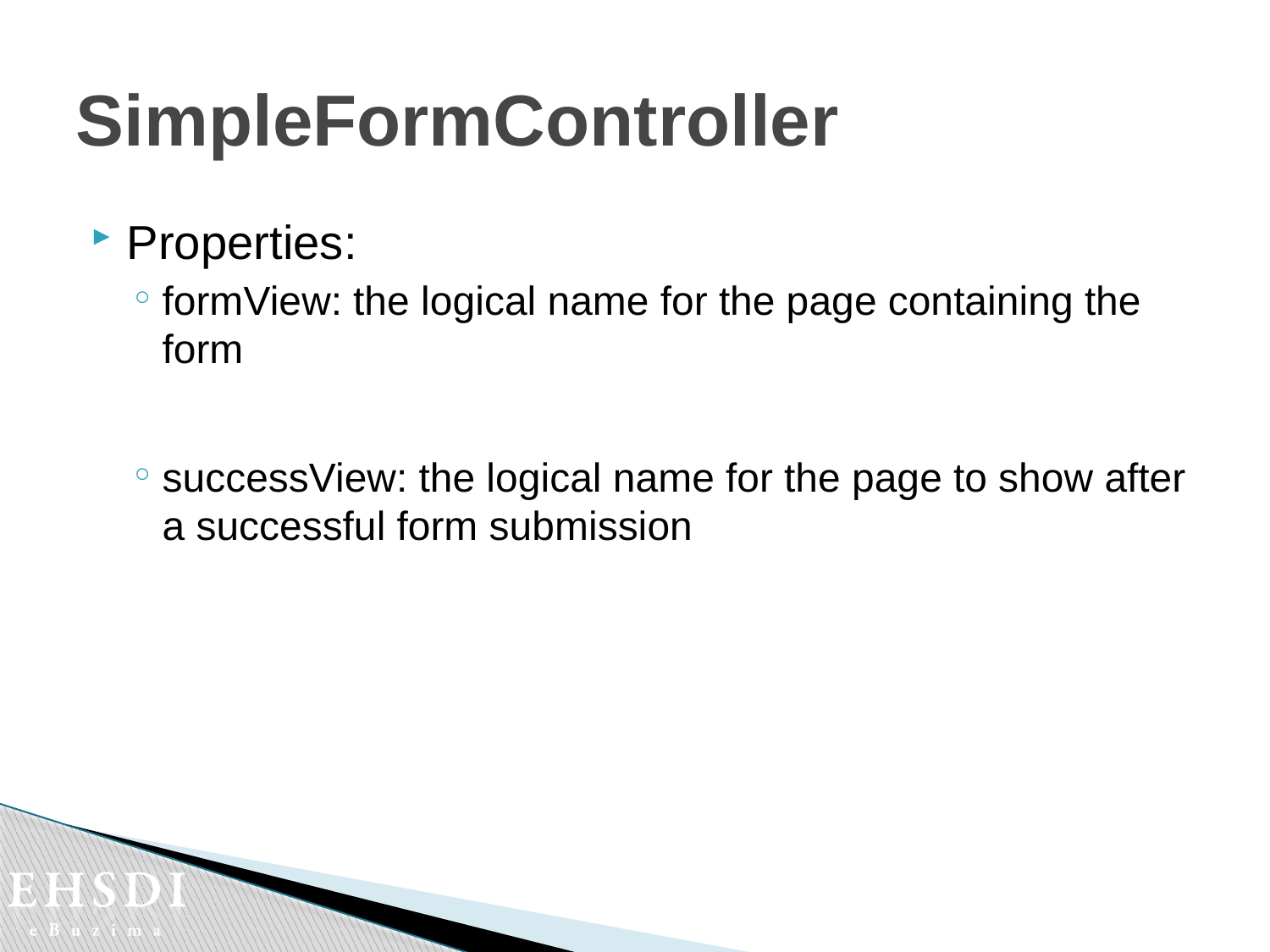

# SimpleFormController
Properties:
formView: the logical name for the page containing the form

successView: the logical name for the page to show after a successful form submission